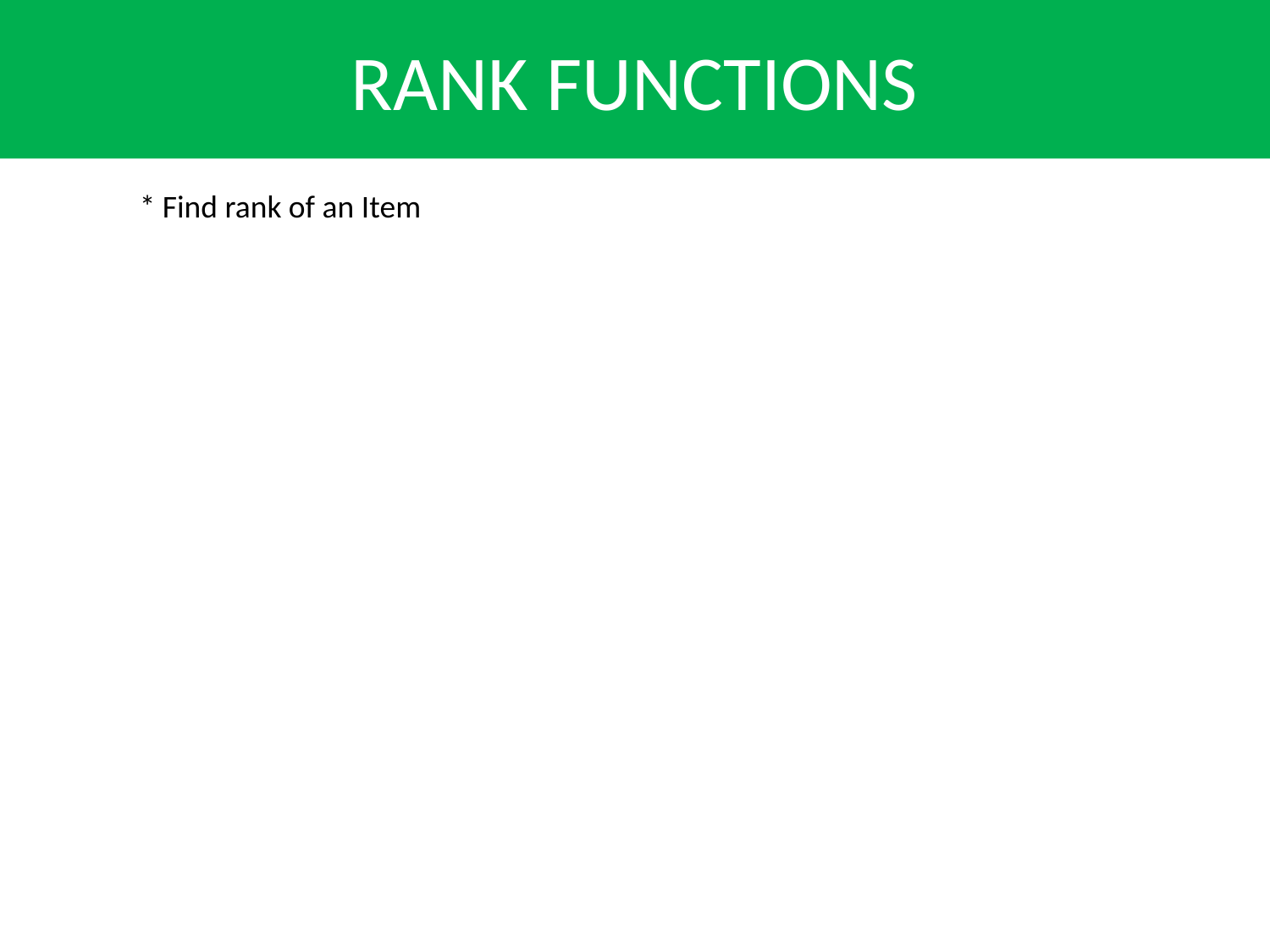

RANK FUNCTIONS
* Find rank of an Item